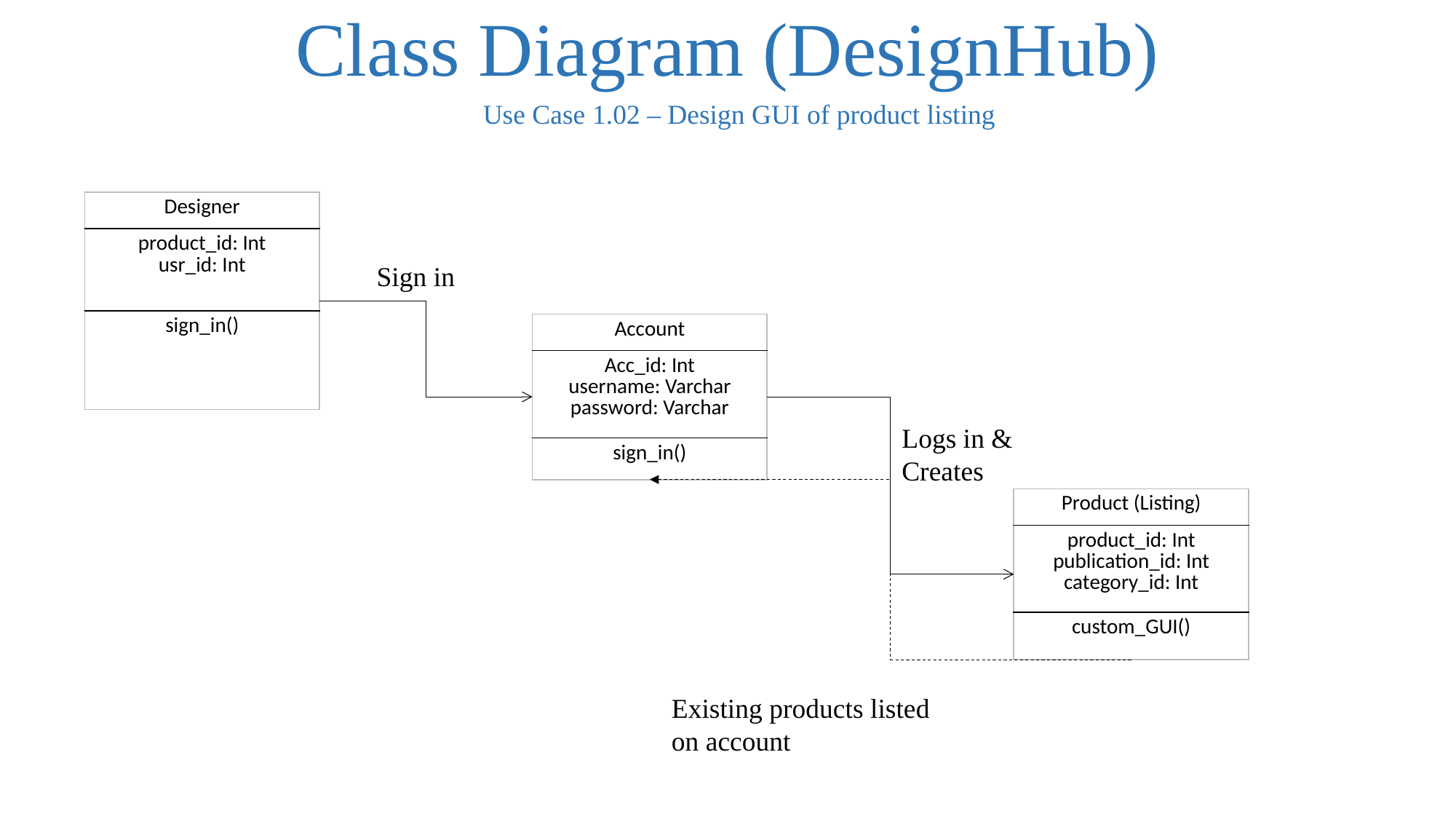

# Class Diagram (DesignHub)
Use Case 1.02 – Design GUI of product listing
| Designer |
| --- |
| product\_id: Int usr\_id: Int |
| sign\_in() |
Sign in
| Account |
| --- |
| Acc\_id: Int username: Varchar password: Varchar |
| sign\_in() |
Logs in &
Creates
| Product (Listing) |
| --- |
| product\_id: Int publication\_id: Int category\_id: Int |
| custom\_GUI() |
Existing products listed
on account